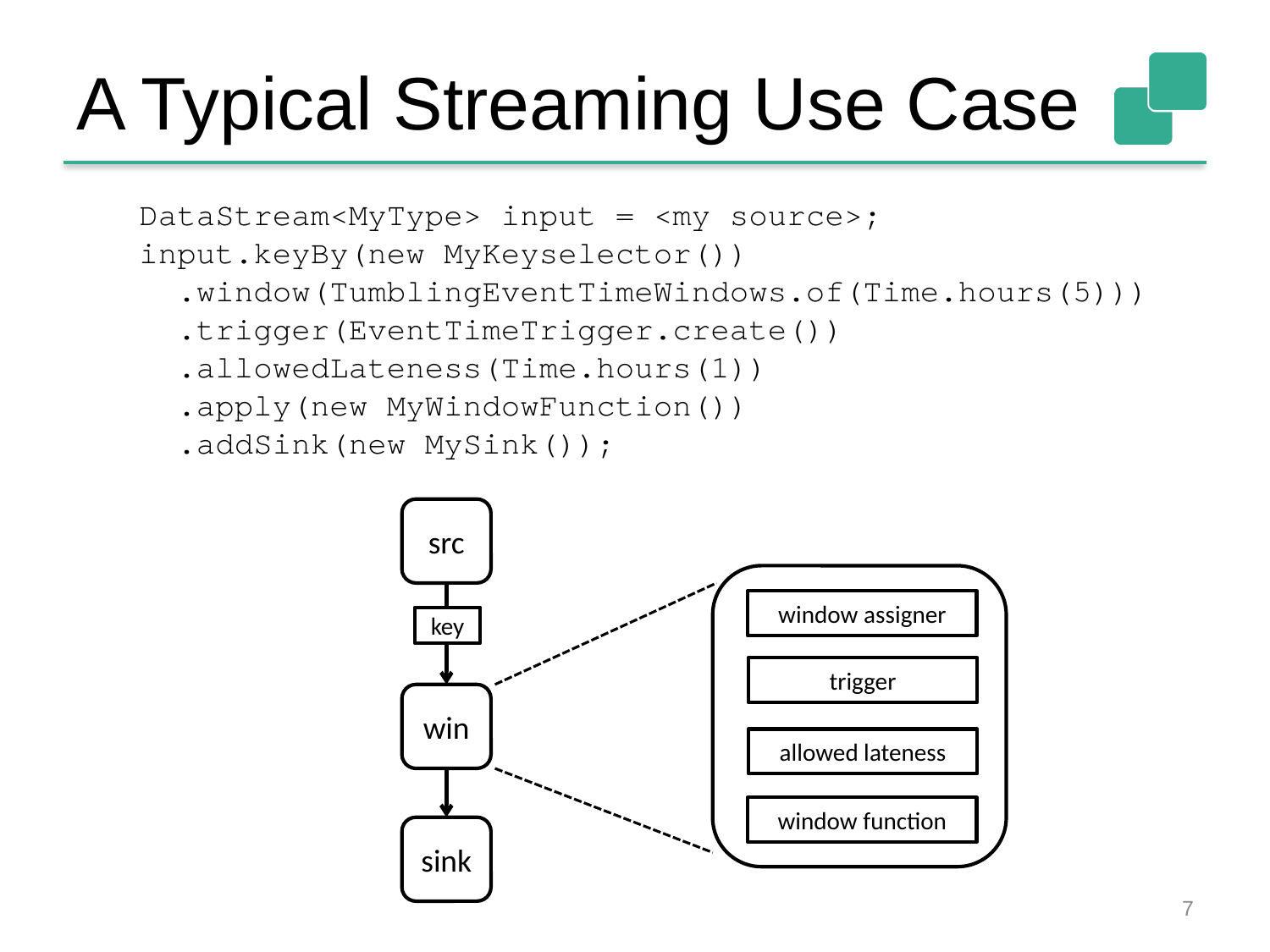

# A Typical Streaming Use Case
DataStream<MyType> input = <my source>;
input.keyBy(new MyKeyselector())
  .window(TumblingEventTimeWindows.of(Time.hours(5)))
  .trigger(EventTimeTrigger.create())
  .allowedLateness(Time.hours(1))
  .apply(new MyWindowFunction())
  .addSink(new MySink());
src

window assigner
key
trigger
win
allowed lateness
window function
sink
7